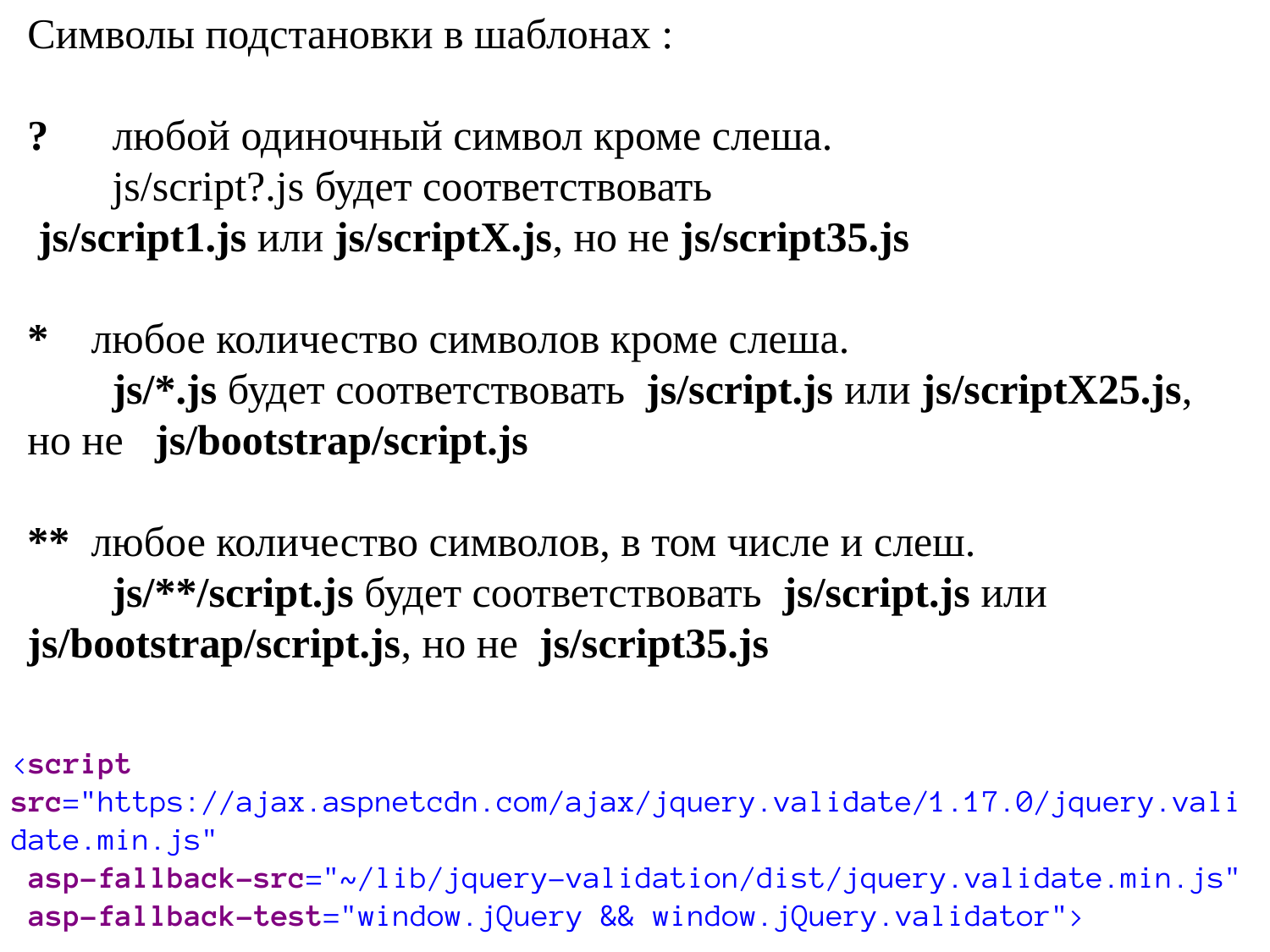

Символы подстановки в шаблонах :

?      любой одиночный символ кроме слеша.
        js/script?.js будет соответствовать  js/script1.js или js/scriptX.js, но не js/script35.js

*    любое количество символов кроме слеша.
        js/*.js будет соответствовать  js/script.js или js/scriptX25.js, но не   js/bootstrap/script.js

**  любое количество символов, в том числе и слеш.
        js/**/script.js будет соответствовать  js/script.js или   js/bootstrap/script.js, но не  js/script35.js

<script src="https://ajax.aspnetcdn.com/ajax/jquery.validate/1.17.0/jquery.validate.min.js"
 asp-fallback-src="~/lib/jquery-validation/dist/jquery.validate.min.js"
 asp-fallback-test="window.jQuery && window.jQuery.validator">